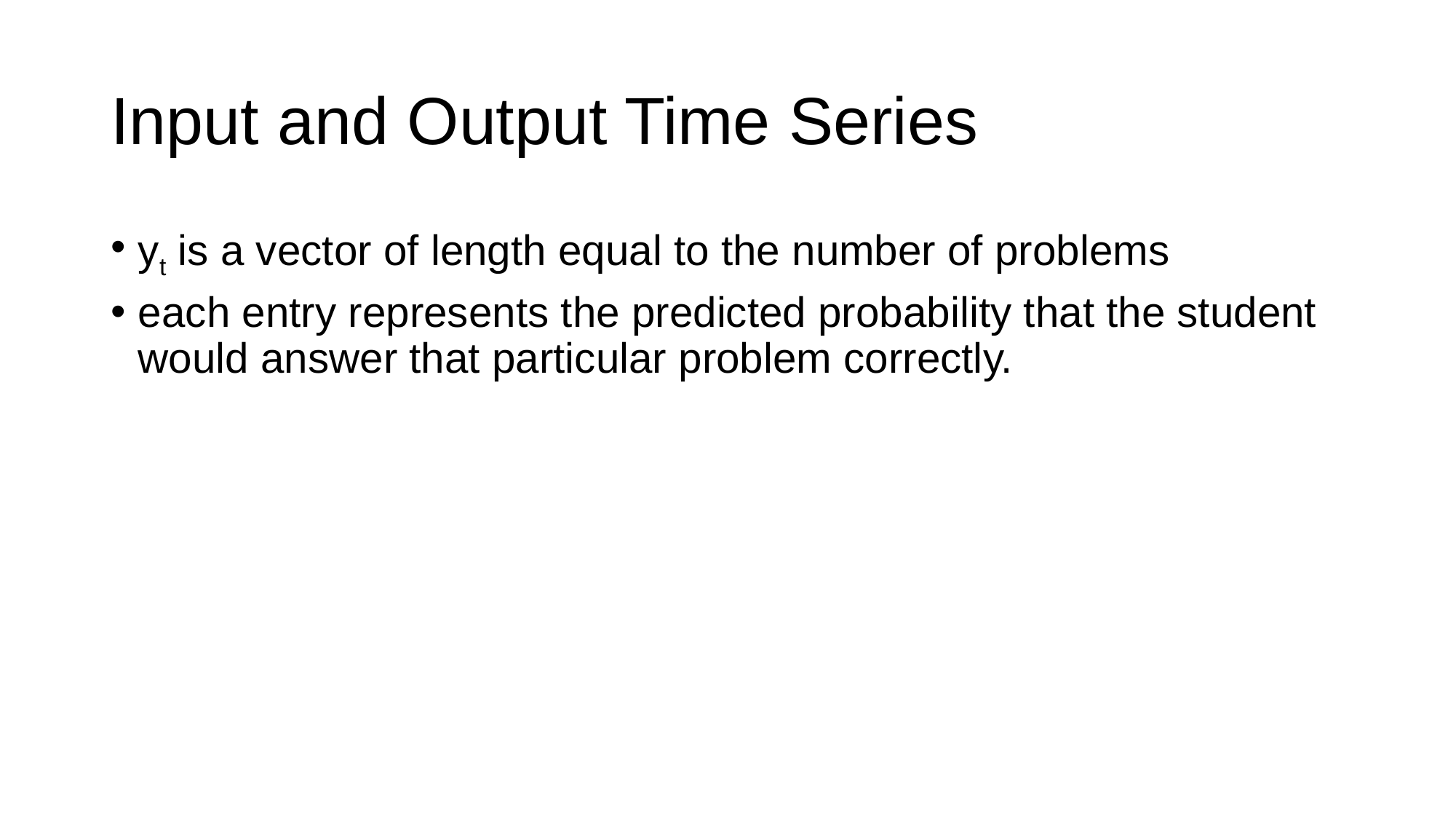

# Input and Output Time Series
yt is a vector of length equal to the number of problems
each entry represents the predicted probability that the student would answer that particular problem correctly.